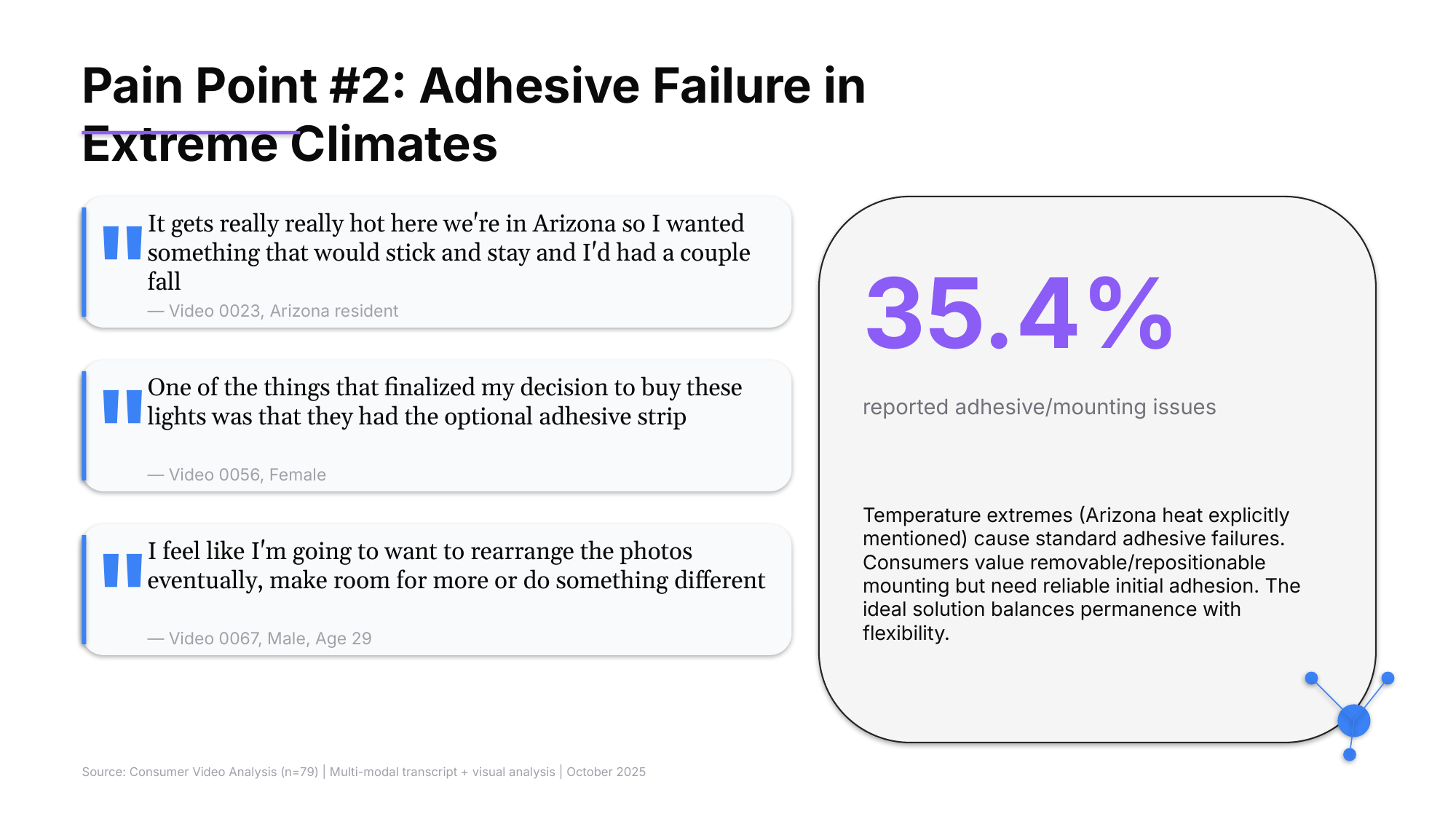

Pain Point #2: Adhesive Failure in Extreme Climates

"

It gets really really hot here we're in Arizona so I wanted something that would stick and stay and I'd had a couple fall
35.4%
— Video 0023, Arizona resident

"

One of the things that finalized my decision to buy these lights was that they had the optional adhesive strip
reported adhesive/mounting issues
— Video 0056, Female
Temperature extremes (Arizona heat explicitly mentioned) cause standard adhesive failures. Consumers value removable/repositionable mounting but need reliable initial adhesion. The ideal solution balances permanence with flexibility.

"

I feel like I'm going to want to rearrange the photos eventually, make room for more or do something different
— Video 0067, Male, Age 29

Source: Consumer Video Analysis (n=79) | Multi-modal transcript + visual analysis | October 2025